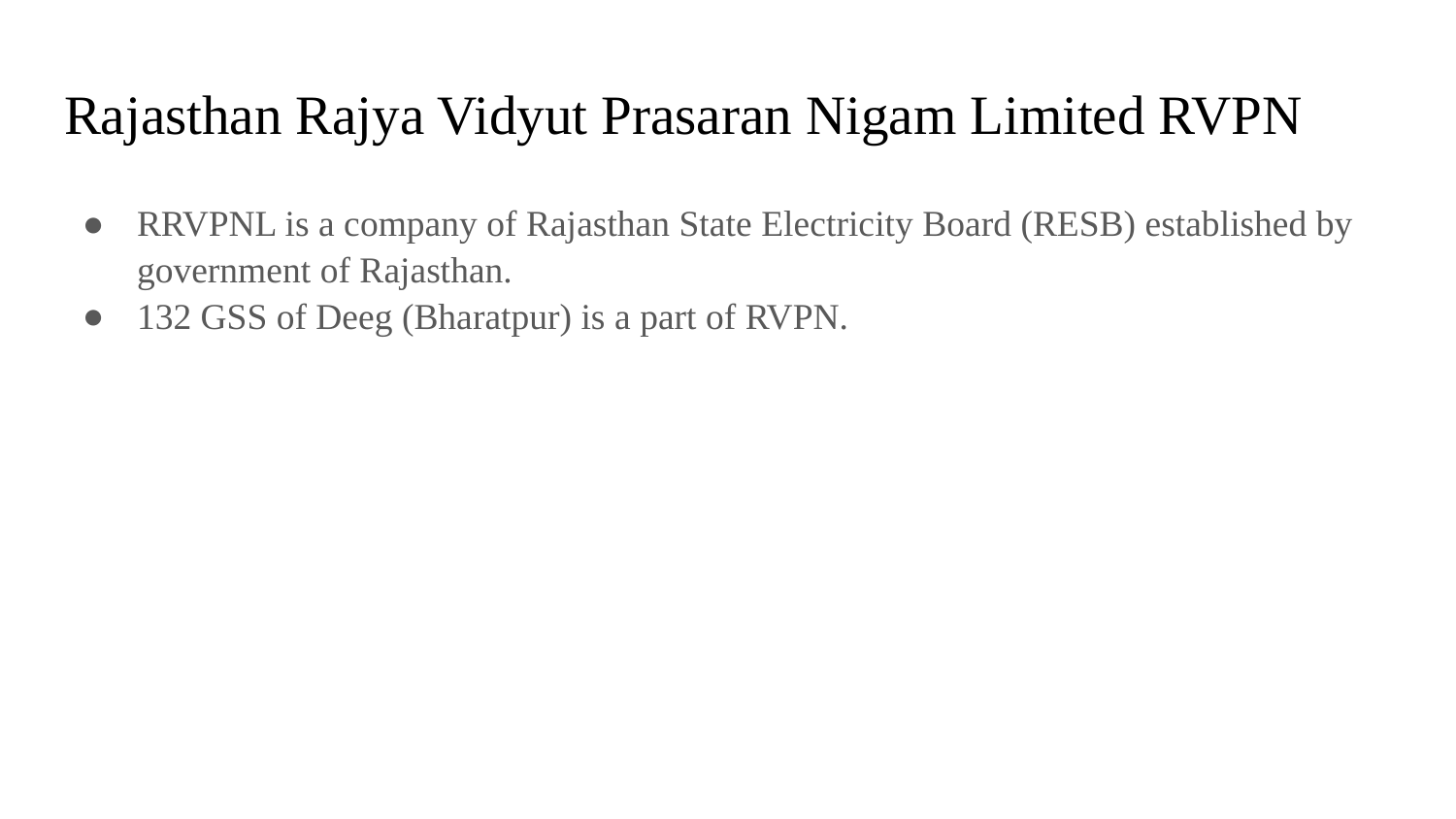

# Rajasthan Rajya Vidyut Prasaran Nigam Limited RVPN
RRVPNL is a company of Rajasthan State Electricity Board (RESB) established by government of Rajasthan.
132 GSS of Deeg (Bharatpur) is a part of RVPN.